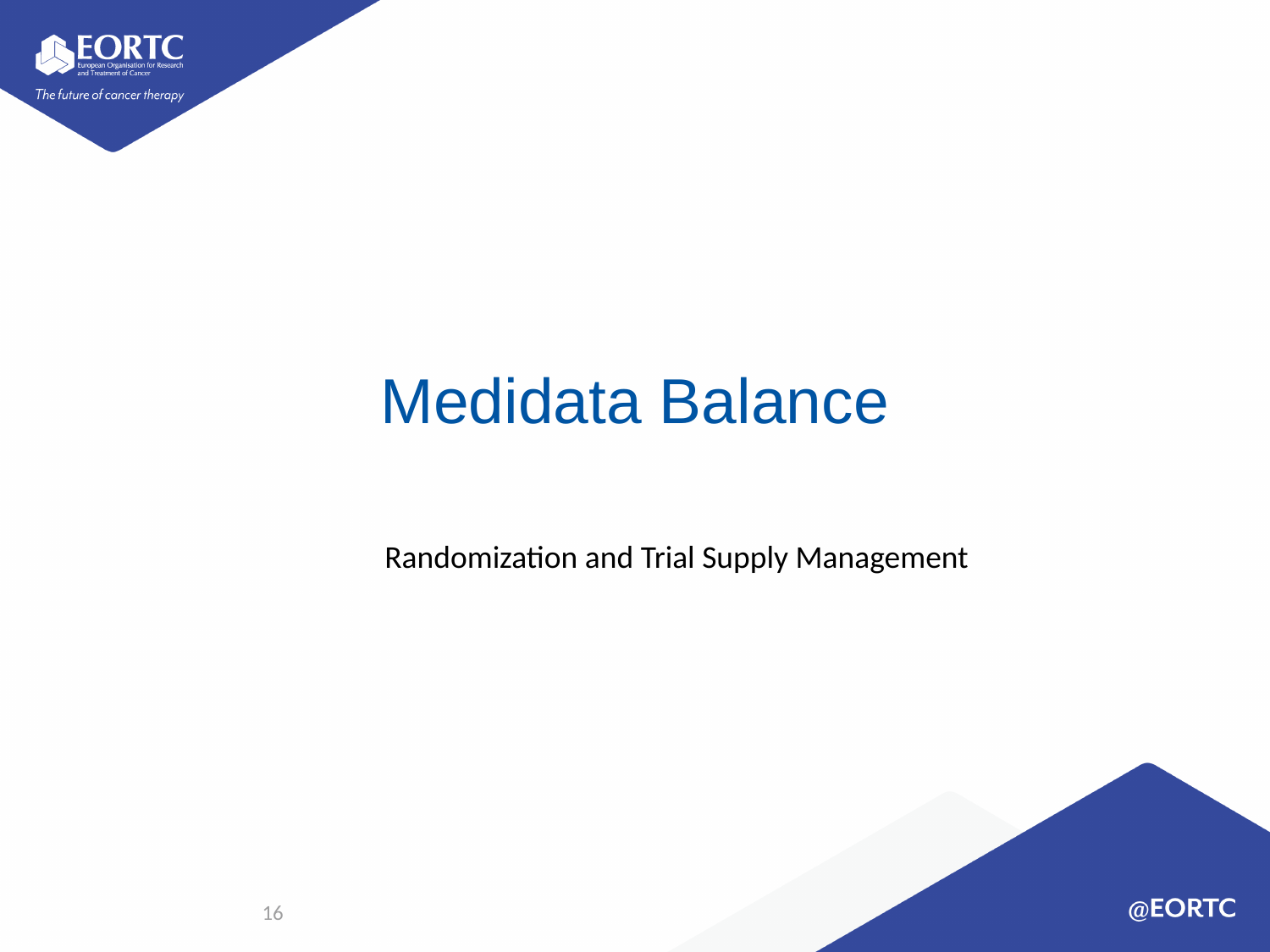

# Medidata Balance
Randomization and Trial Supply Management
16